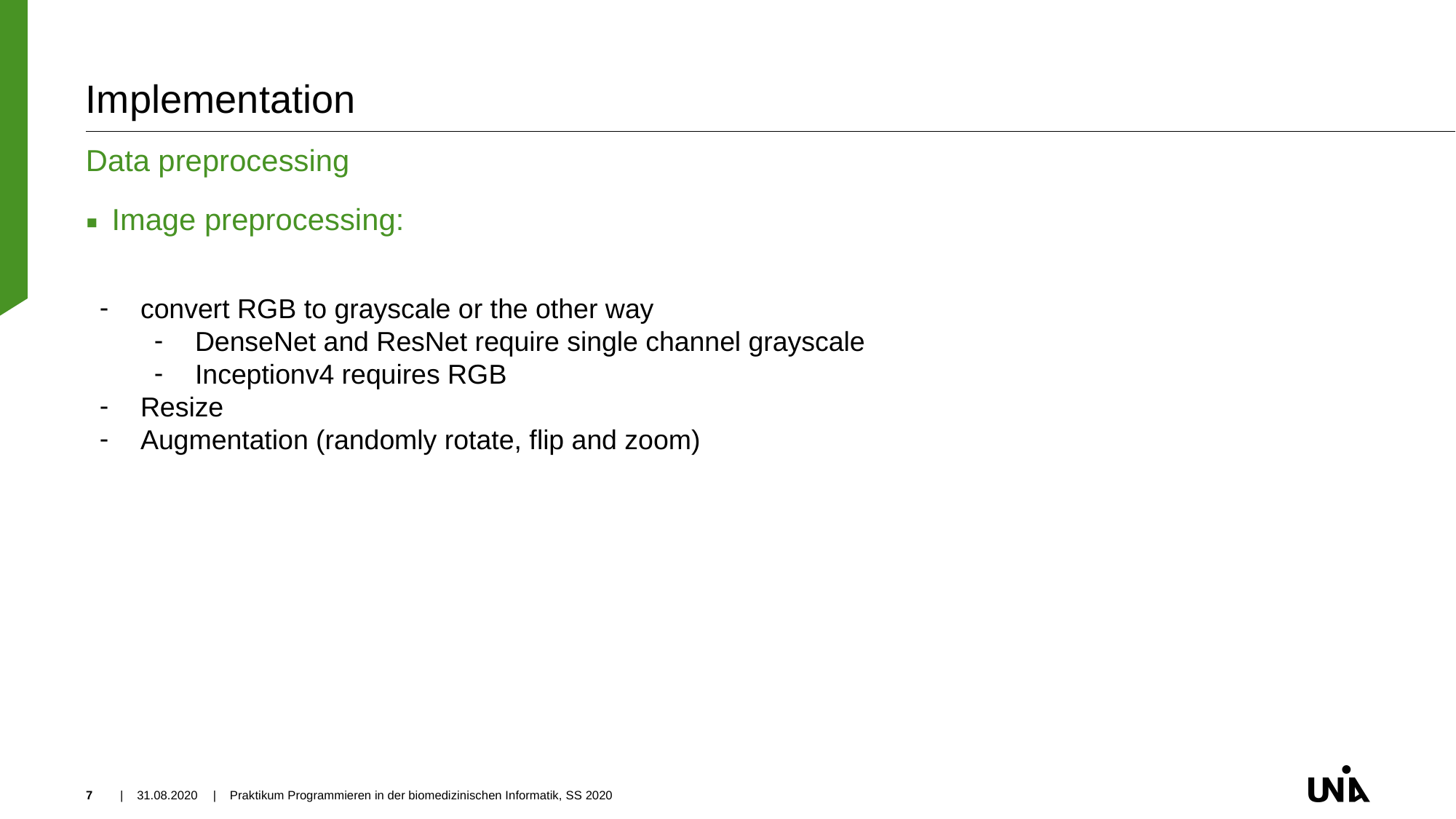

# Implementation
Data preprocessing
Image preprocessing:

convert RGB to grayscale or the other way
DenseNet and ResNet require single channel grayscale
Inceptionv4 requires RGB
Resize
Augmentation (randomly rotate, flip and zoom)
7
|    31.08.2020
|    Praktikum Programmieren in der biomedizinischen Informatik, SS 2020